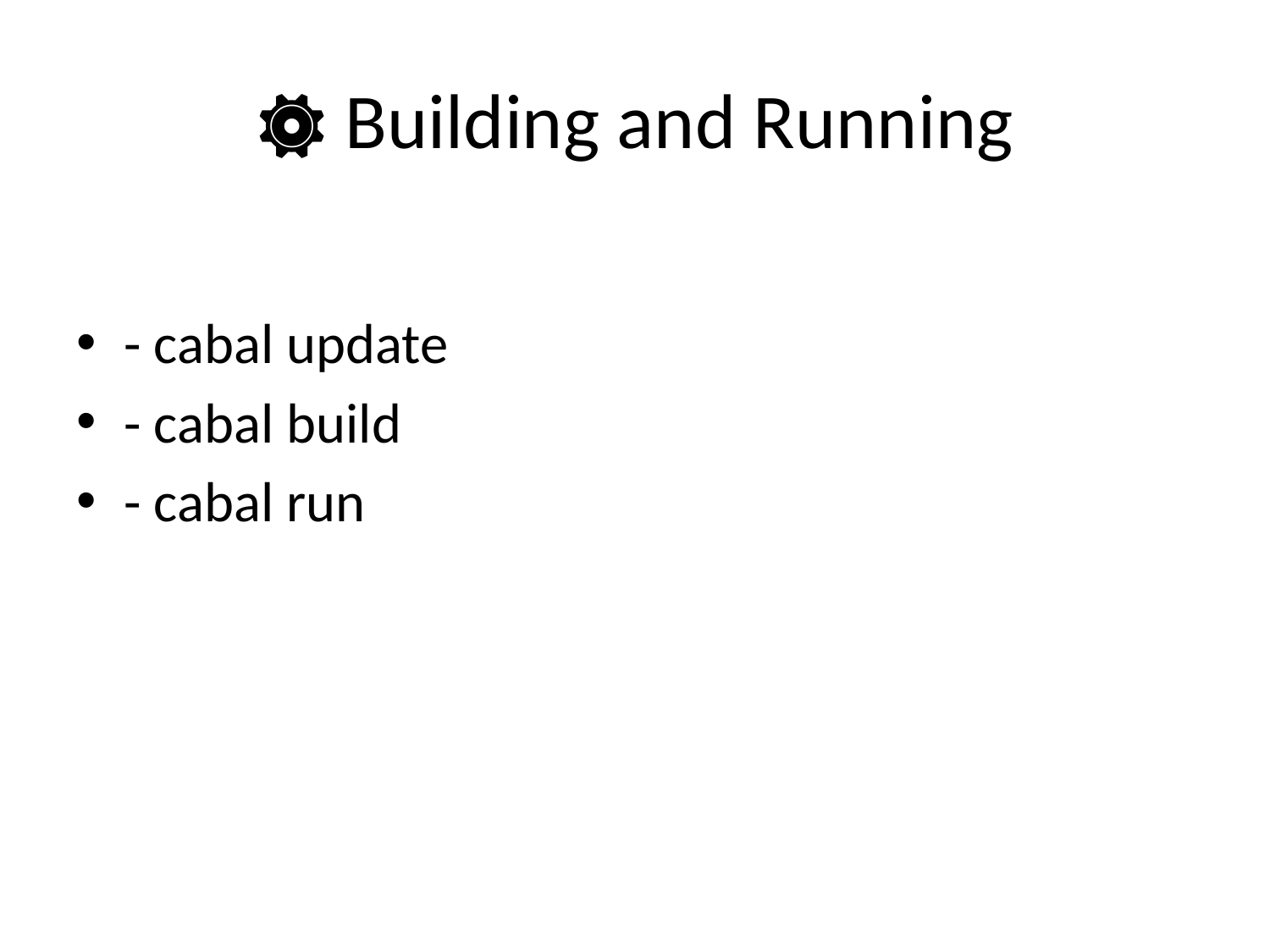

# ⚙️ Building and Running

- cabal update
- cabal build
- cabal run